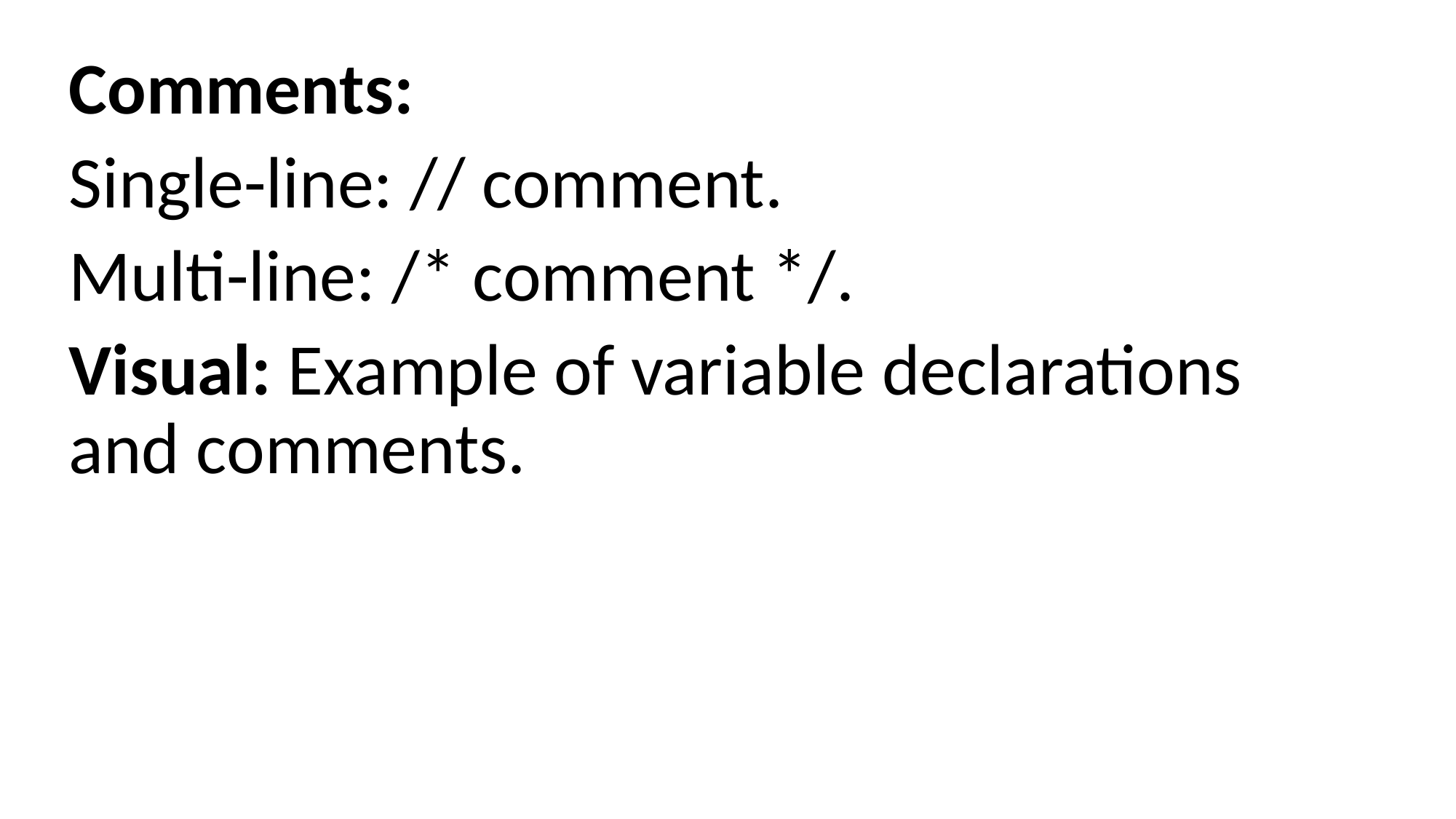

Comments:
Single-line: // comment.
Multi-line: /* comment */.
Visual: Example of variable declarations and comments.